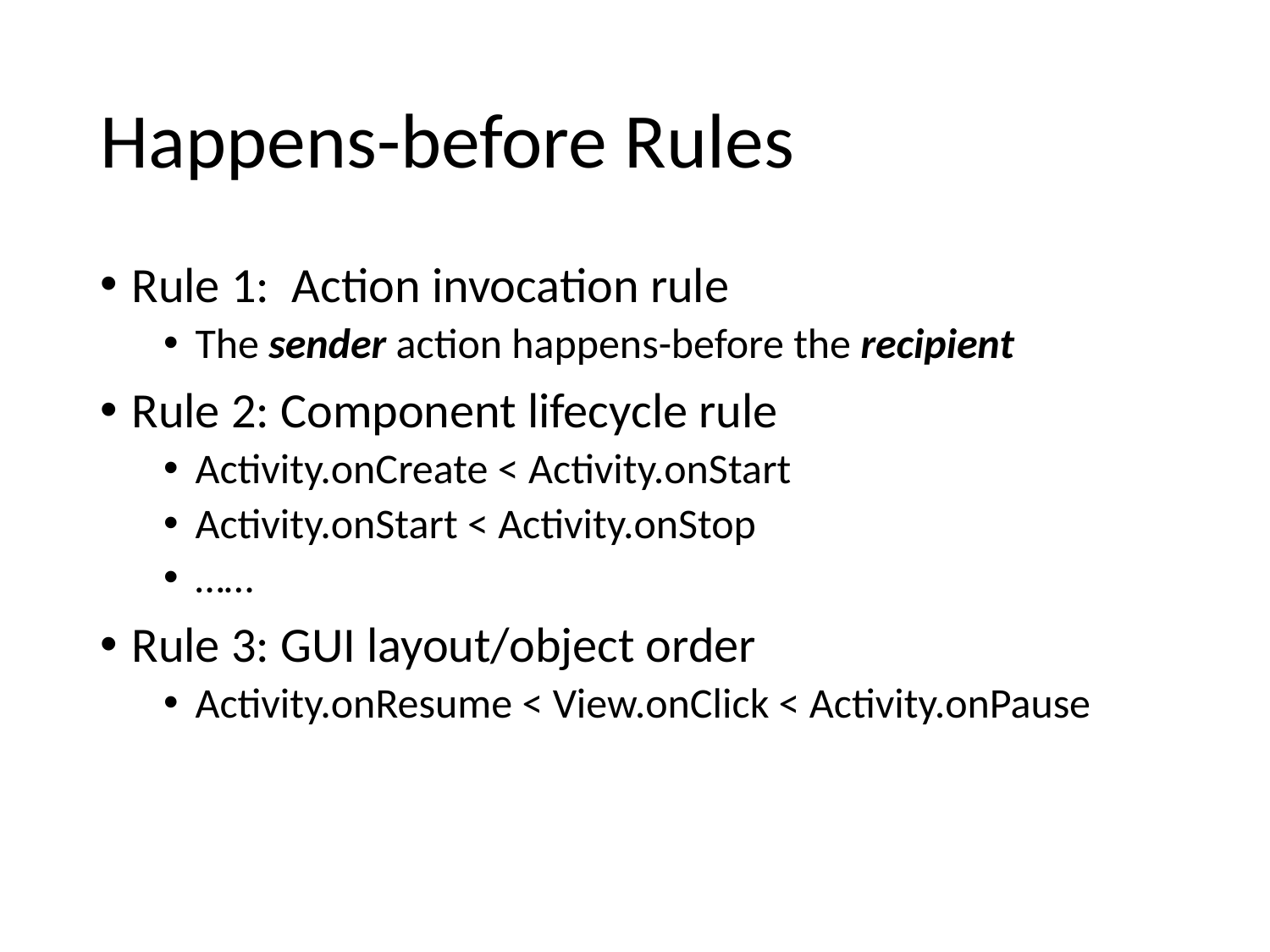

# Happens-before Rules
Rule 1:  Action invocation rule
The sender action happens-before the recipient
Rule 2: Component lifecycle rule
Activity.onCreate < Activity.onStart
Activity.onStart < Activity.onStop
……
Rule 3: GUI layout/object order
Activity.onResume < View.onClick < Activity.onPause